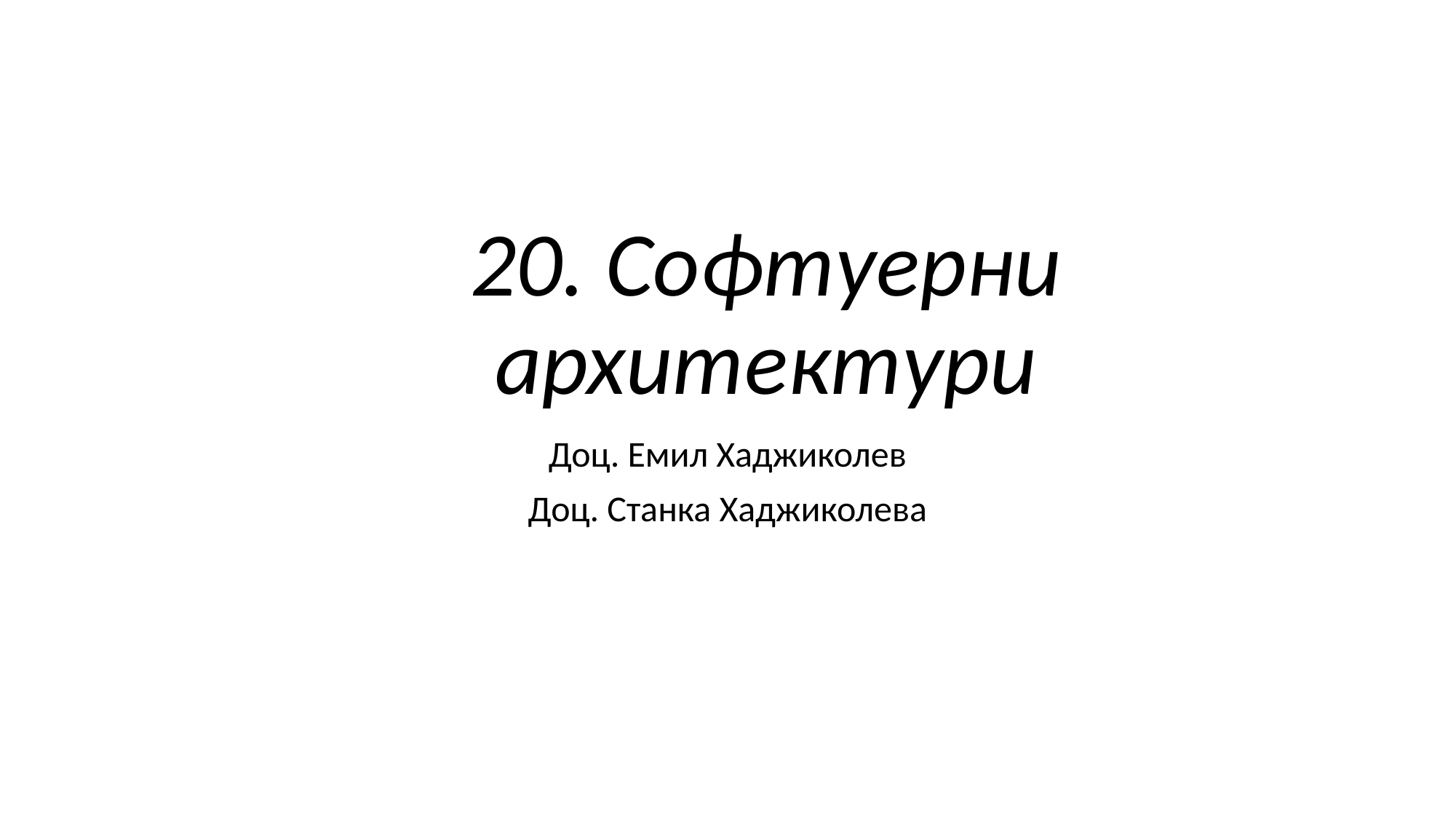

# 20. Софтуерни архитектури
Доц. Емил Хаджиколев
Доц. Станка Хаджиколева